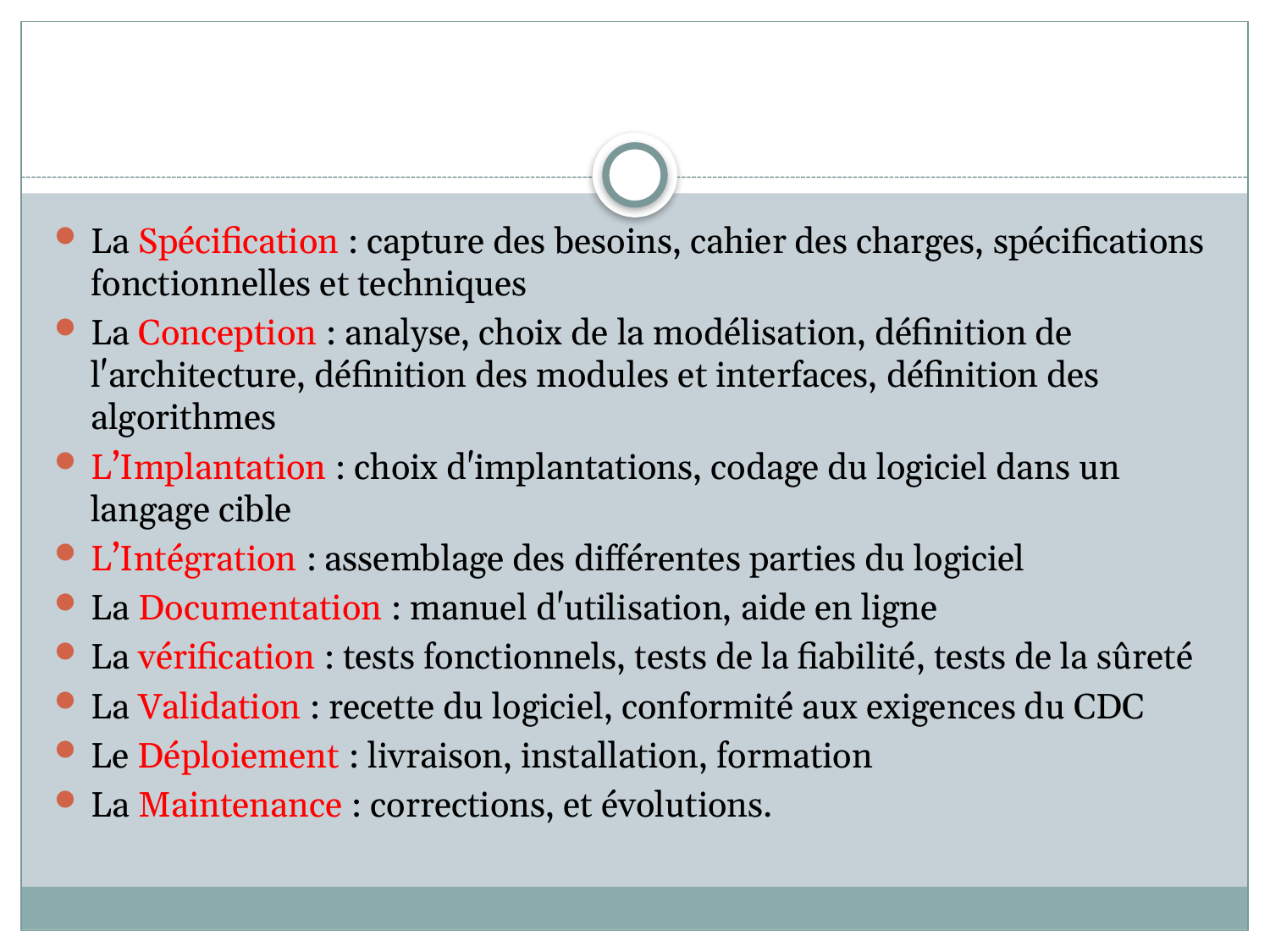

#
La Spécification : capture des besoins, cahier des charges, spécifications fonctionnelles et techniques
La Conception : analyse, choix de la modélisation, définition de l'architecture, définition des modules et interfaces, définition des algorithmes
L’Implantation : choix d'implantations, codage du logiciel dans un langage cible
L’Intégration : assemblage des différentes parties du logiciel
La Documentation : manuel d'utilisation, aide en ligne
La vérification : tests fonctionnels, tests de la fiabilité, tests de la sûreté
La Validation : recette du logiciel, conformité aux exigences du CDC
Le Déploiement : livraison, installation, formation
La Maintenance : corrections, et évolutions.